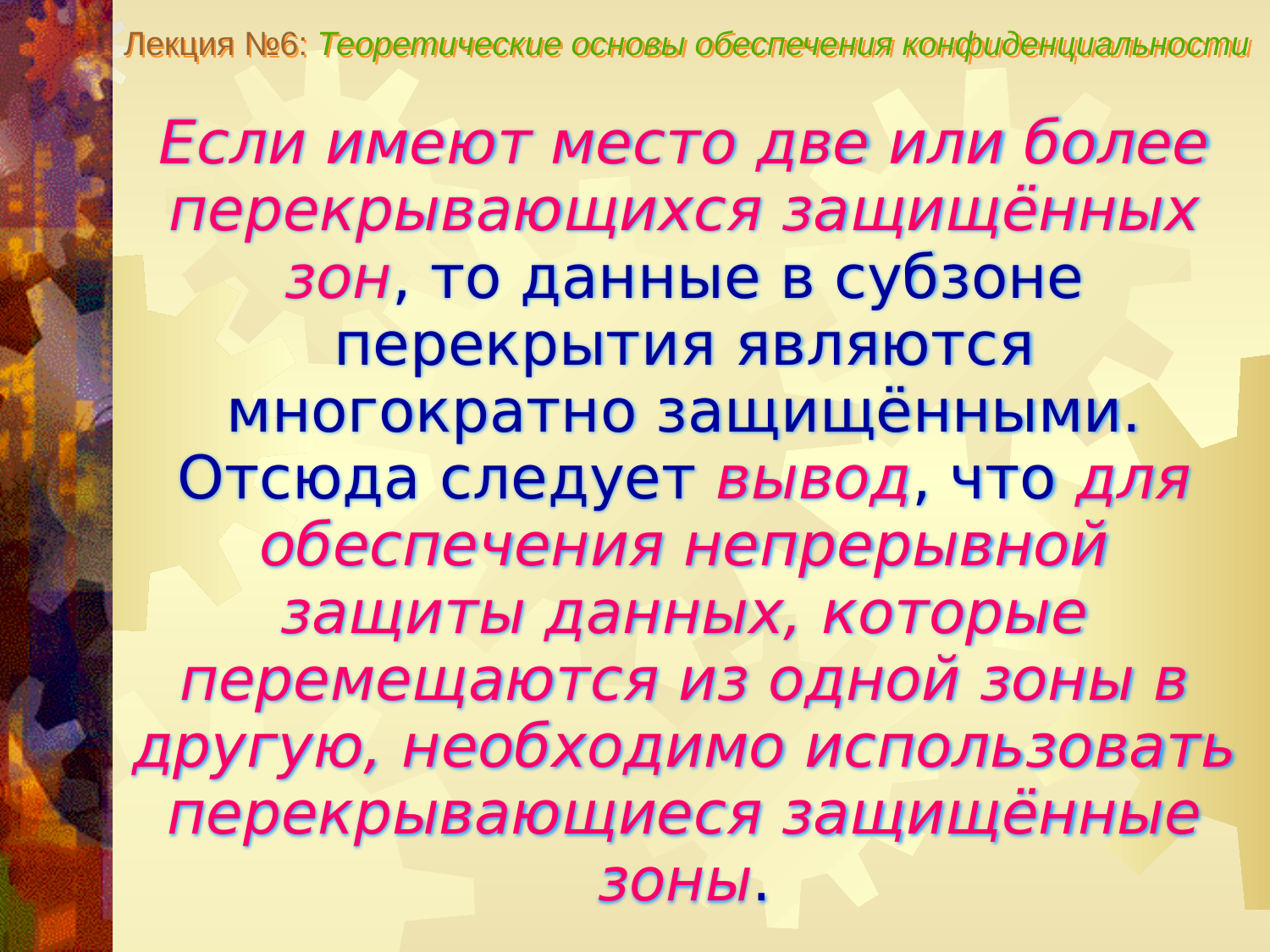

Лекция №6: Теоретические основы обеспечения конфиденциальности
Если имеют место две или более перекрывающихся защищённых зон, то данные в субзоне перекрытия являются многократно защищёнными. Отсюда следует вывод, что для обеспечения непрерывной защиты данных, которые перемещаются из одной зоны в другую, необходимо использовать перекрывающиеся защищённые зоны.